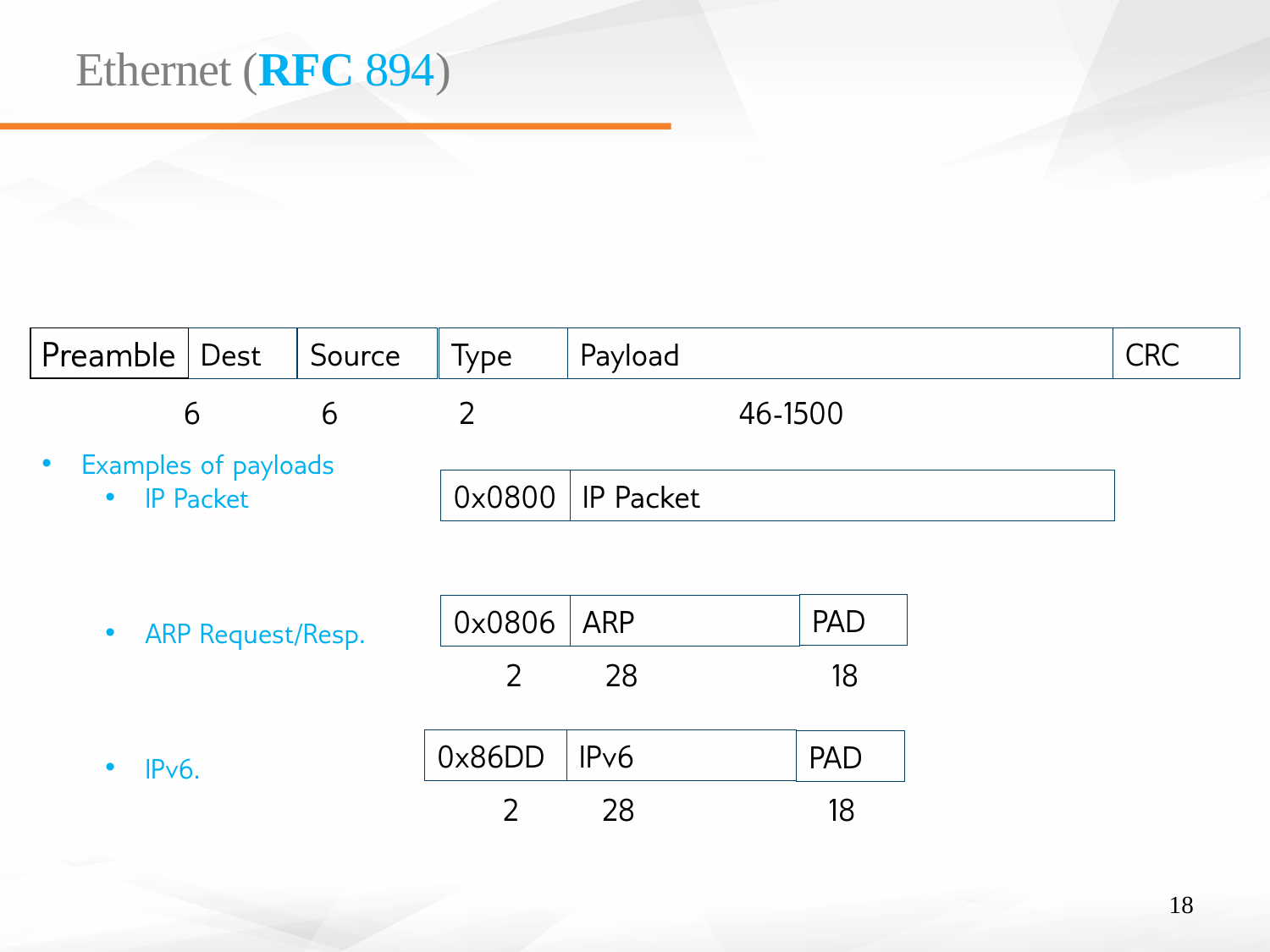

# Ethernet (RFC 894)
Preamble
Dest
Source
Type
Payload
CRC
6
6
2
46-1500
Examples of payloads
IP Packet

ARP Request/Resp.

IPv6.

0x0800
IP Packet
PAD
0x0806
ARP
2
28
18
0x86DD
IPv6
PAD
2
28
18
18